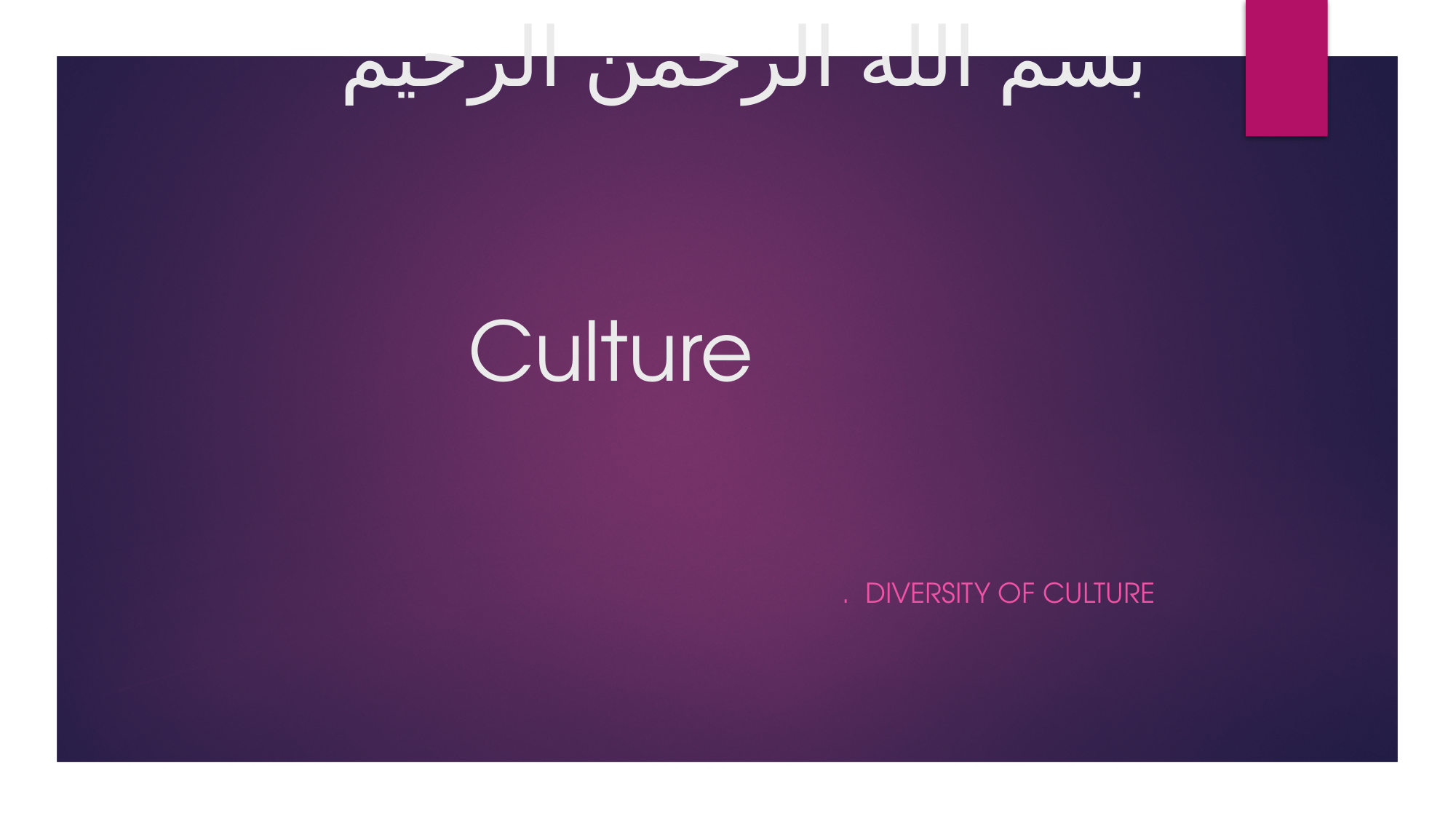

# بسم الله الرحمن الرحيم Culture
.  diversity of culture